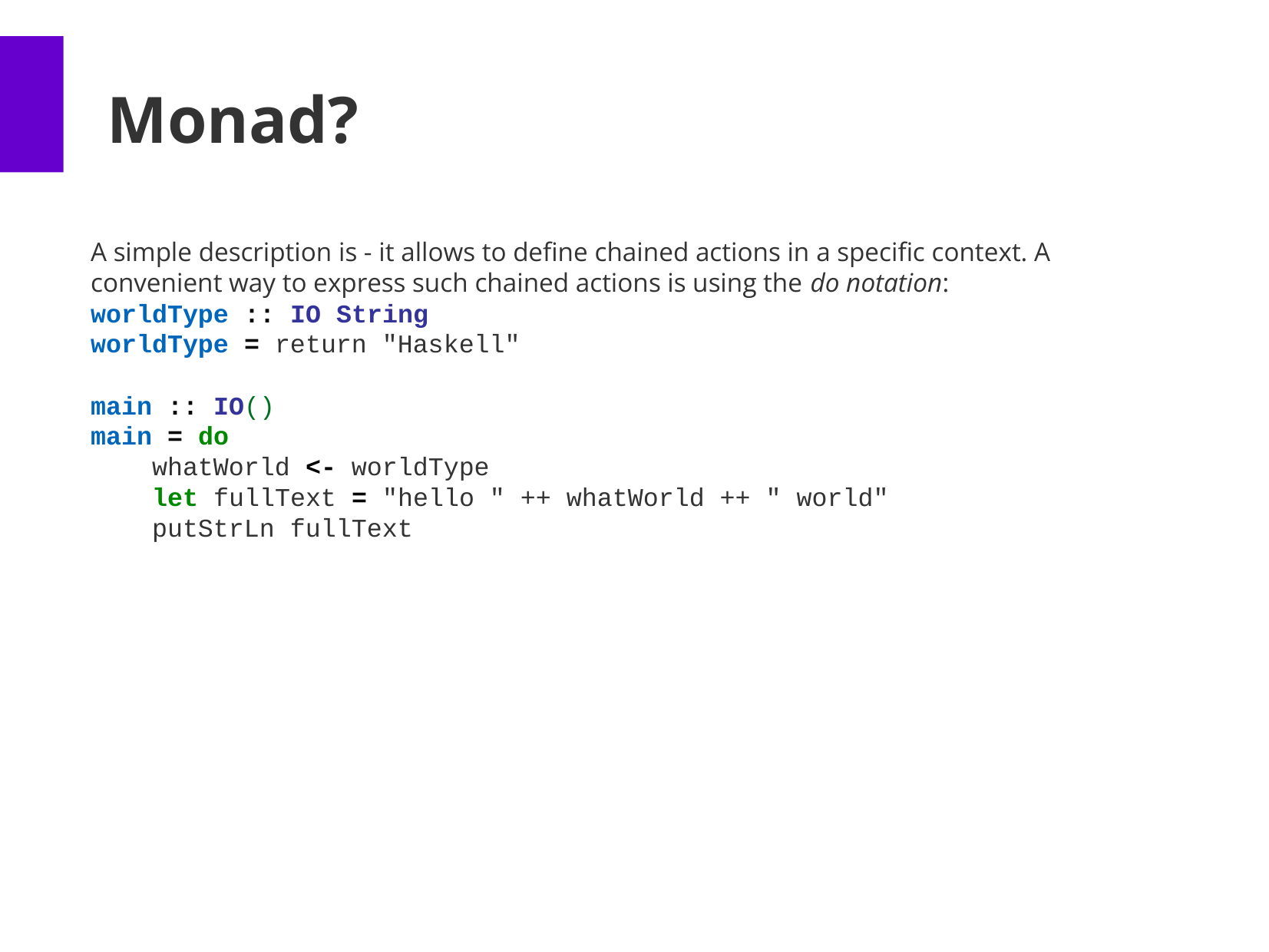

Monad?
A simple description is - it allows to define chained actions in a specific context. A convenient way to express such chained actions is using the do notation:
worldType :: IO String
worldType = return "Haskell"
main :: IO()
main = do
    whatWorld <- worldType
    let fullText = "hello " ++ whatWorld ++ " world"
    putStrLn fullText